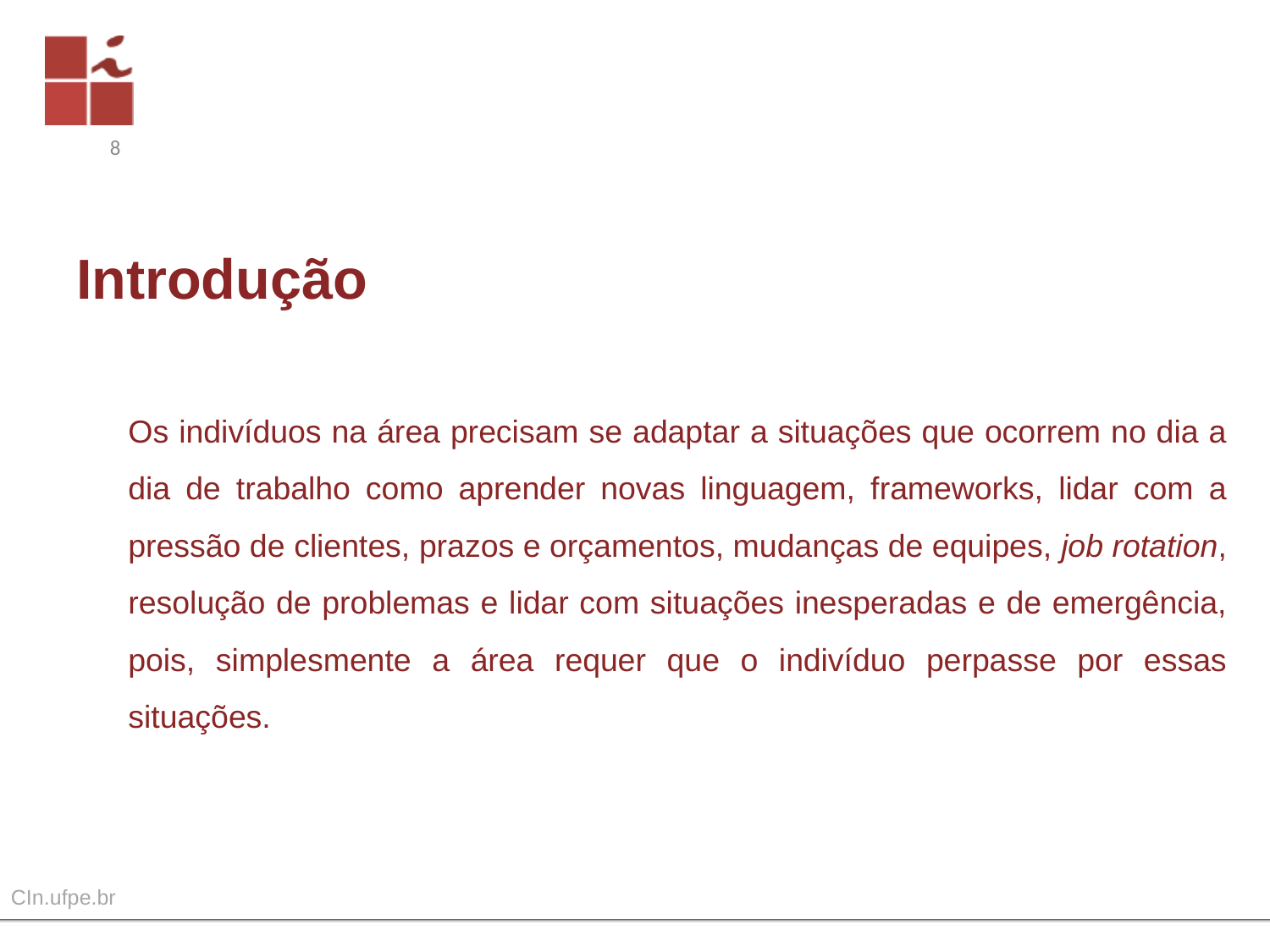

8
# Introdução
Os indivíduos na área precisam se adaptar a situações que ocorrem no dia a dia de trabalho como aprender novas linguagem, frameworks, lidar com a pressão de clientes, prazos e orçamentos, mudanças de equipes, job rotation, resolução de problemas e lidar com situações inesperadas e de emergência, pois, simplesmente a área requer que o indivíduo perpasse por essas situações.